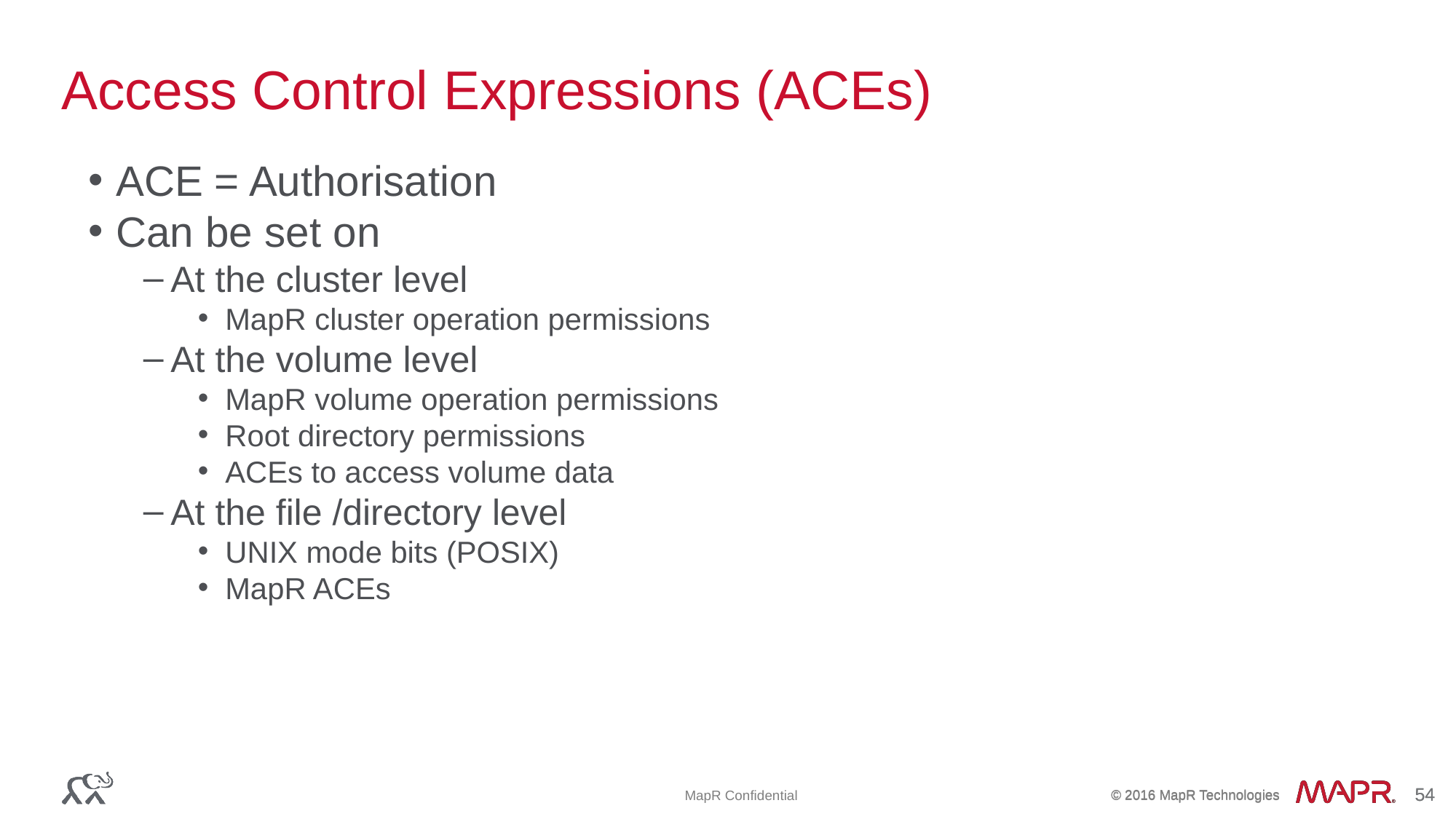

# Access Control Expressions (ACEs)
ACE = Authorisation
Can be set on
At the cluster level
MapR cluster operation permissions
At the volume level
MapR volume operation permissions
Root directory permissions
ACEs to access volume data
At the file /directory level
UNIX mode bits (POSIX)
MapR ACEs